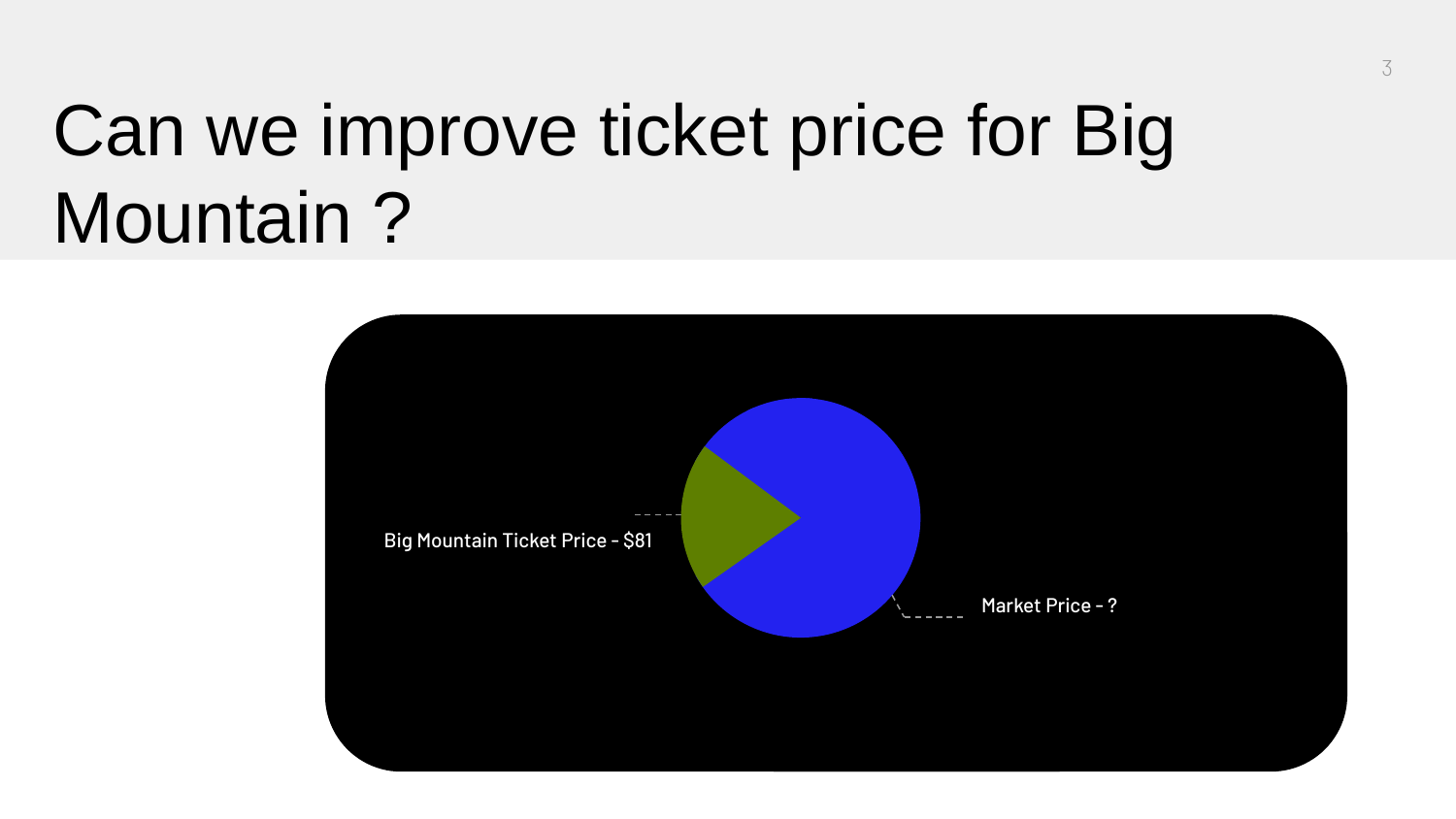

3
Can we improve ticket price for Big Mountain ?

Big Mountain Ticket Price - $81
Market Price - ?